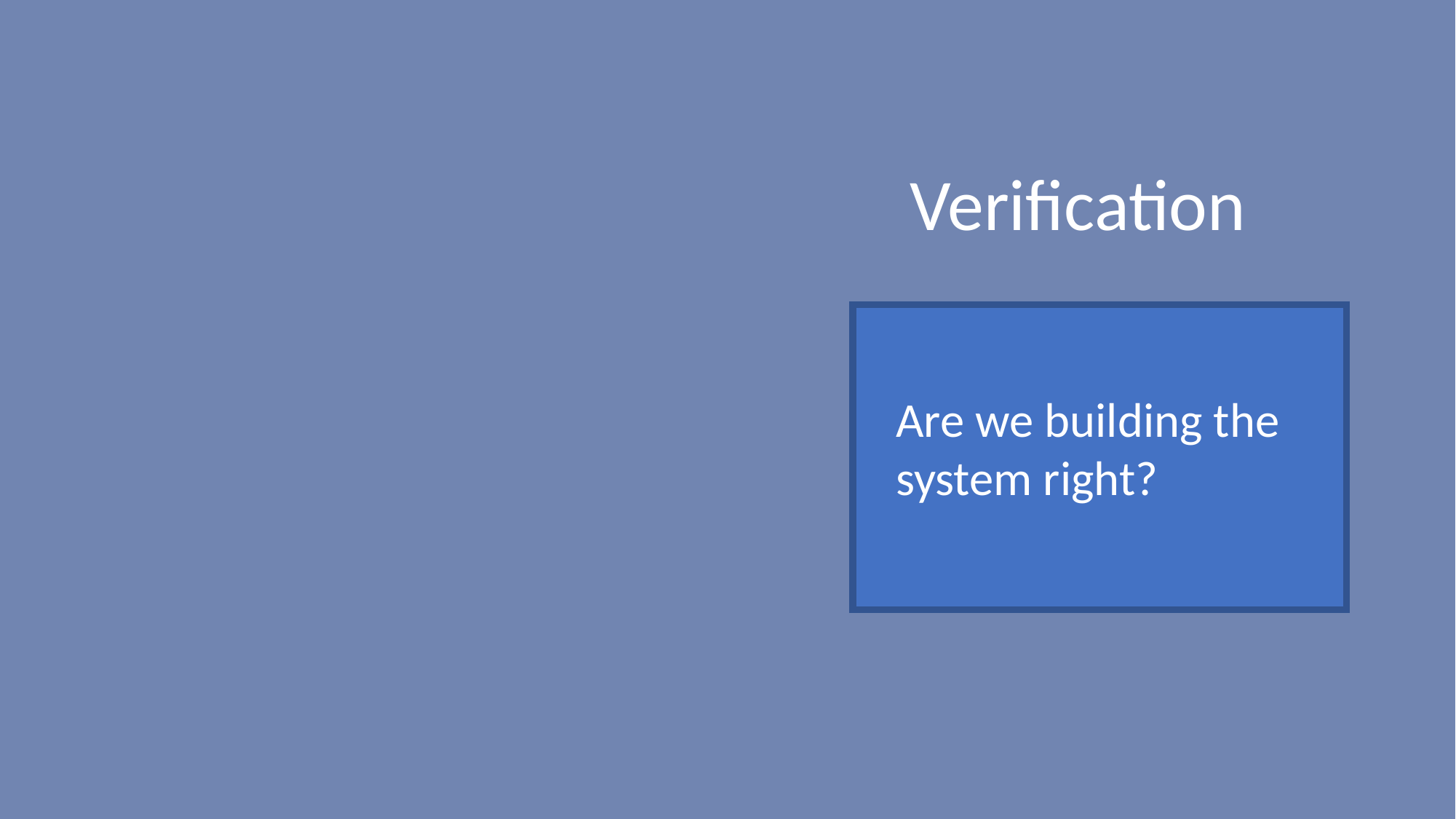

# Verification
Are we building the system right?